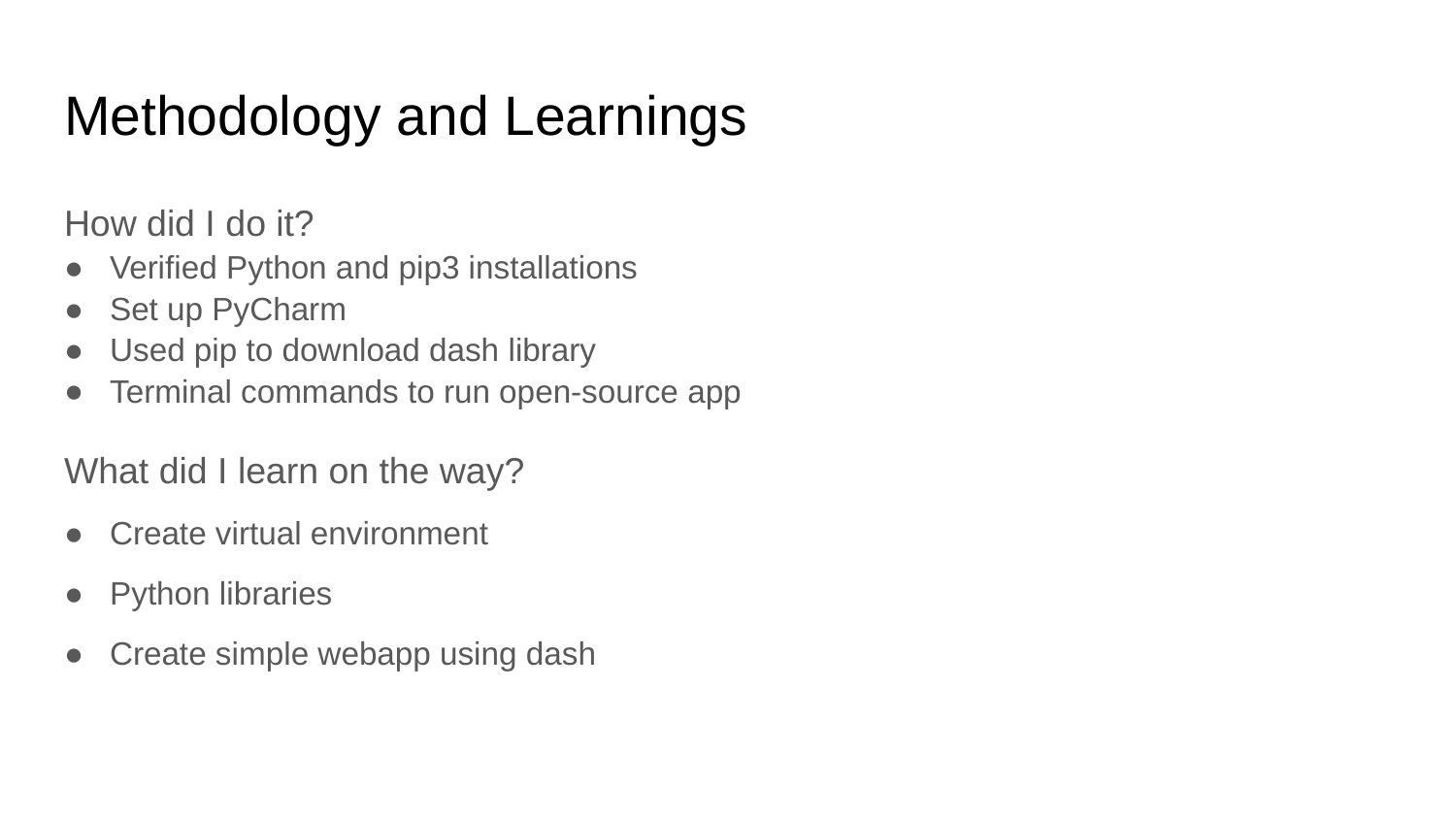

# Methodology and Learnings
How did I do it?
Verified Python and pip3 installations
Set up PyCharm
Used pip to download dash library
Terminal commands to run open-source app

What did I learn on the way?
Create virtual environment
Python libraries
Create simple webapp using dash